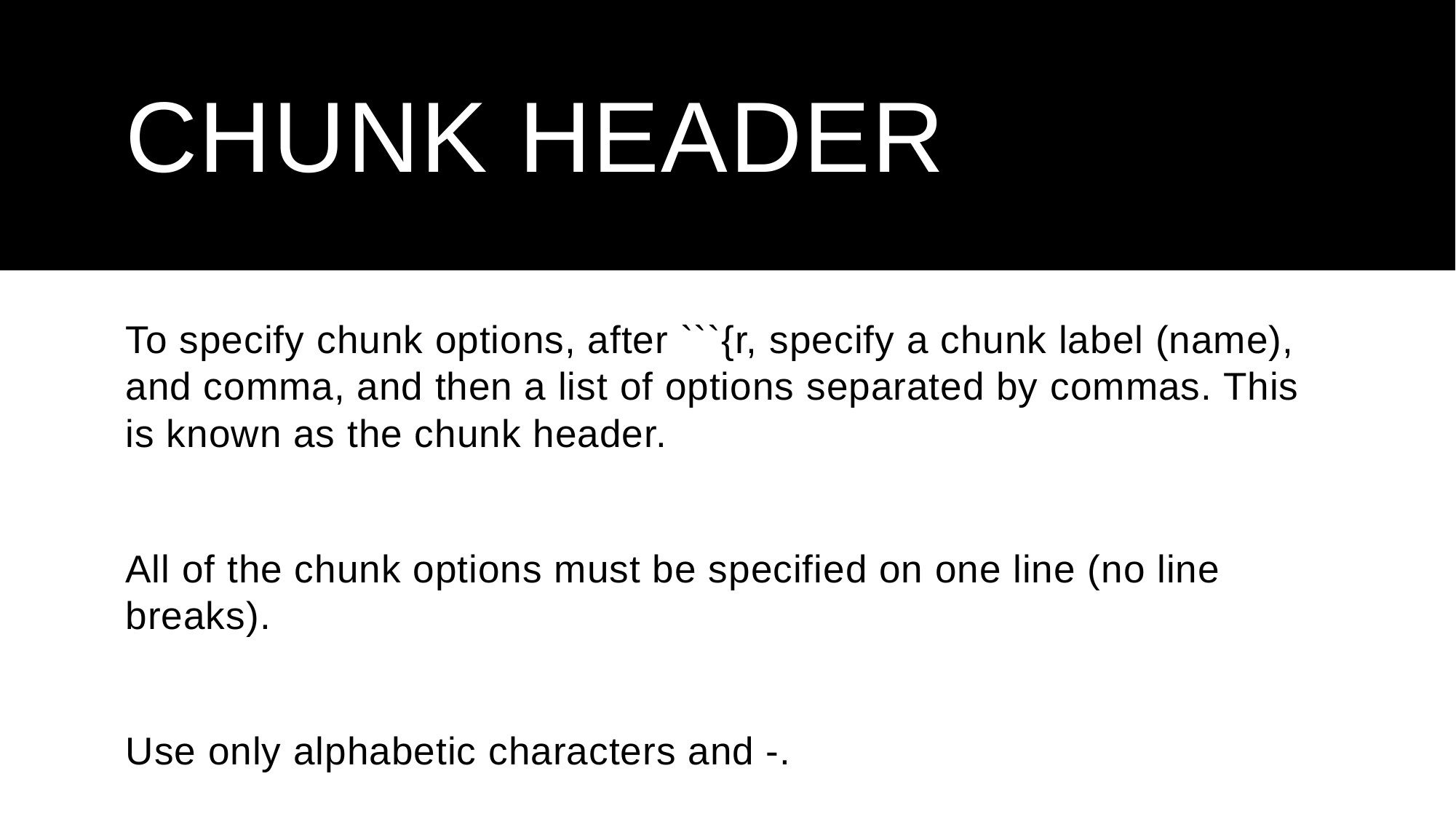

# Chunk header
To specify chunk options, after ```{r, specify a chunk label (name), and comma, and then a list of options separated by commas. This is known as the chunk header.

All of the chunk options must be specified on one line (no line breaks).

Use only alphabetic characters and -.